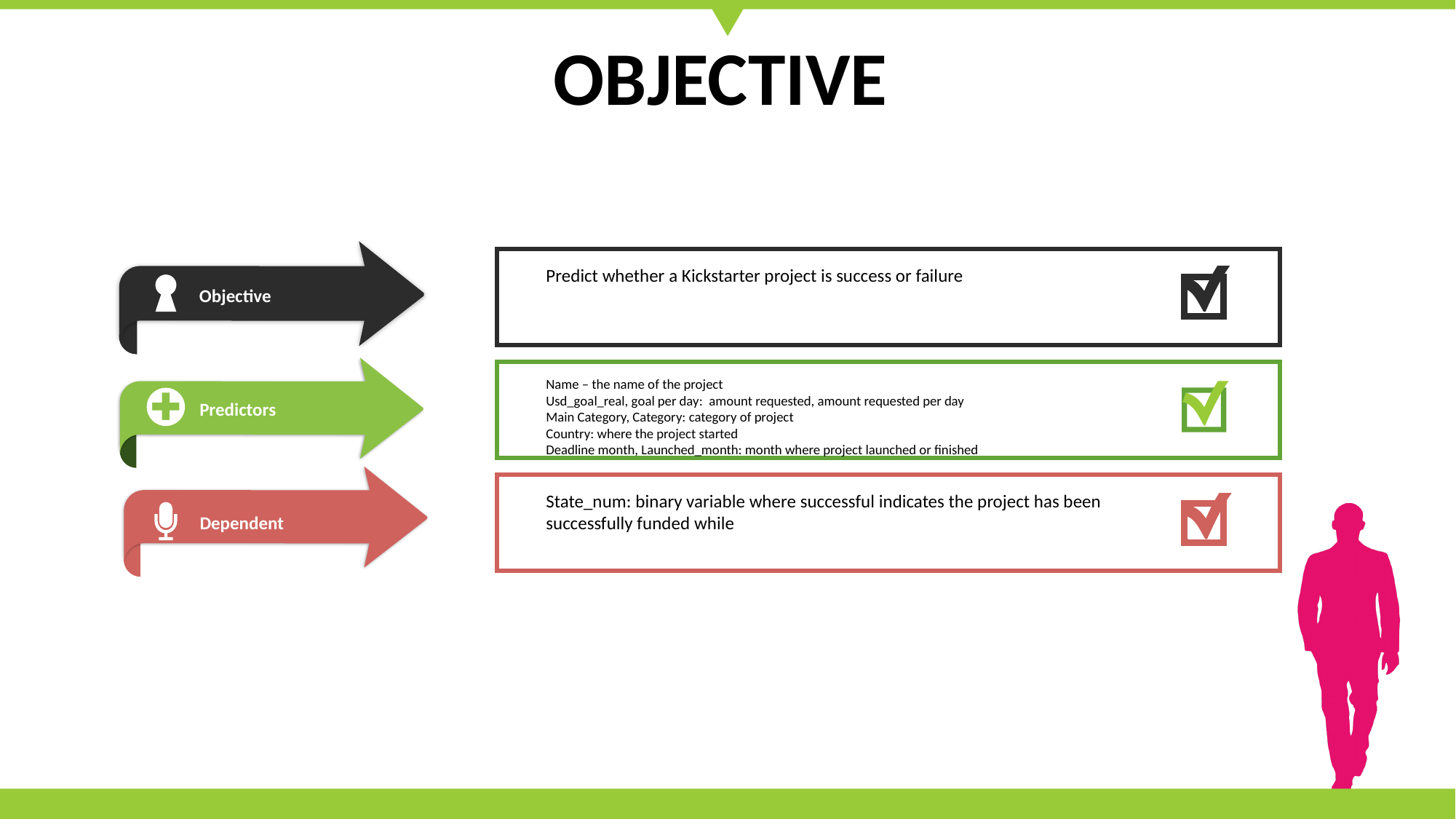

OBJECTIVE

Predict whether a Kickstarter project is success or failure

Objective

Name – the name of the project
Usd_goal_real, goal per day:  amount requested, amount requested per day
Main Category, Category: category of project
Country: where the project started
Deadline month, Launched_month: month where project launched or finished

Predictors

State_num: binary variable where successful indicates the project has been successfully funded while

Dependent